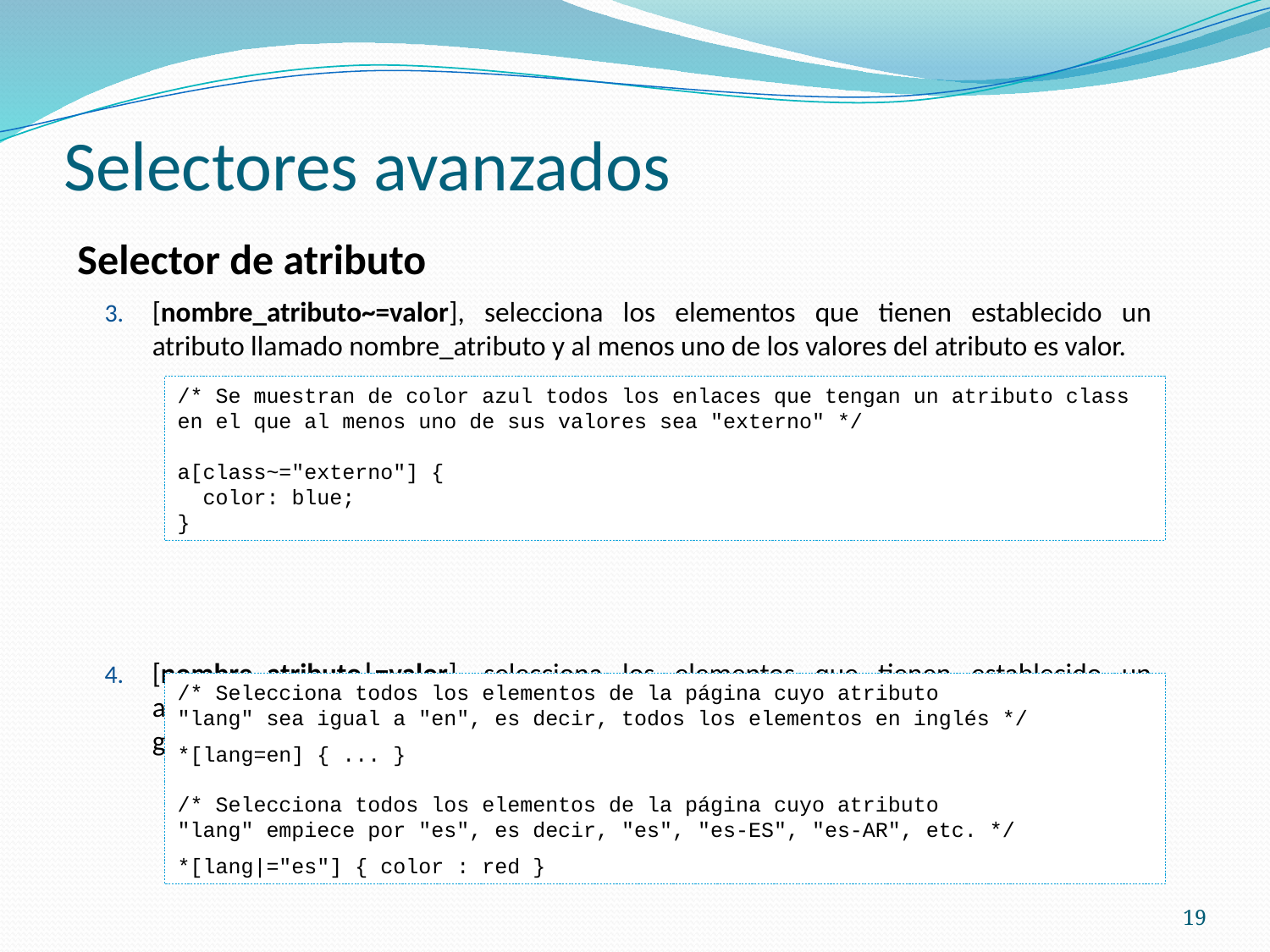

# Selectores avanzados
Selector de atributo
[nombre_atributo~=valor], selecciona los elementos que tienen establecido un atributo llamado nombre_atributo y al menos uno de los valores del atributo es valor.

[nombre_atributo|=valor], selecciona los elementos que tienen establecido un atributo llamado nombre_atributo y cuyo valor es una serie de palabras separadas con guiones, pero que comienza con valor.
/* Se muestran de color azul todos los enlaces que tengan un atributo class en el que al menos uno de sus valores sea "externo" */

a[class~="externo"] {
  color: blue;
}
/* Selecciona todos los elementos de la página cuyo atributo
"lang" sea igual a "en", es decir, todos los elementos en inglés */
*[lang=en] { ... }

/* Selecciona todos los elementos de la página cuyo atributo
"lang" empiece por "es", es decir, "es", "es-ES", "es-AR", etc. */
*[lang|="es"] { color : red }
19